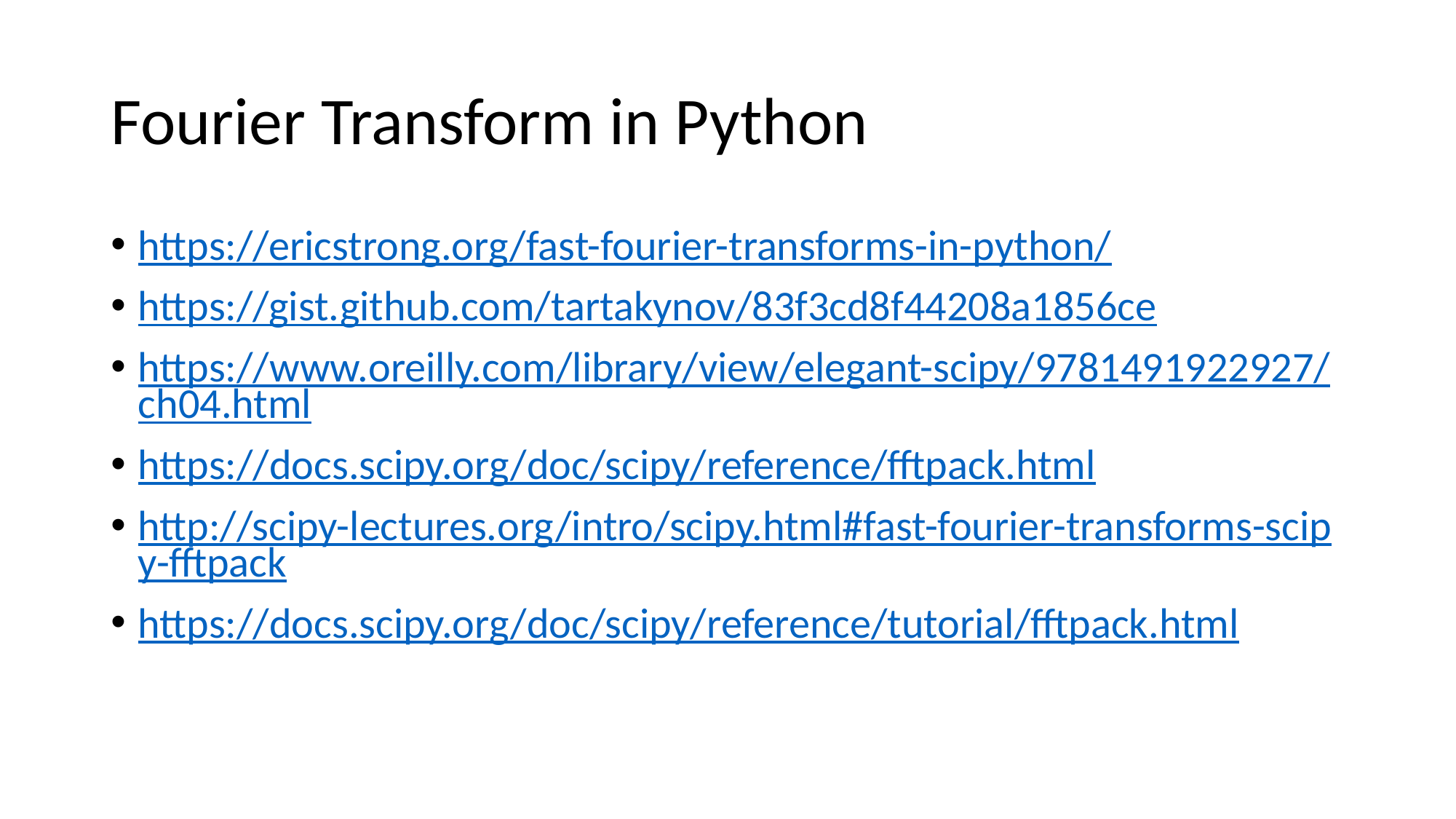

# Fourier Transform in Python
https://ericstrong.org/fast-fourier-transforms-in-python/
https://gist.github.com/tartakynov/83f3cd8f44208a1856ce
https://www.oreilly.com/library/view/elegant-scipy/9781491922927/ch04.html
https://docs.scipy.org/doc/scipy/reference/fftpack.html
http://scipy-lectures.org/intro/scipy.html#fast-fourier-transforms-scipy-fftpack
https://docs.scipy.org/doc/scipy/reference/tutorial/fftpack.html